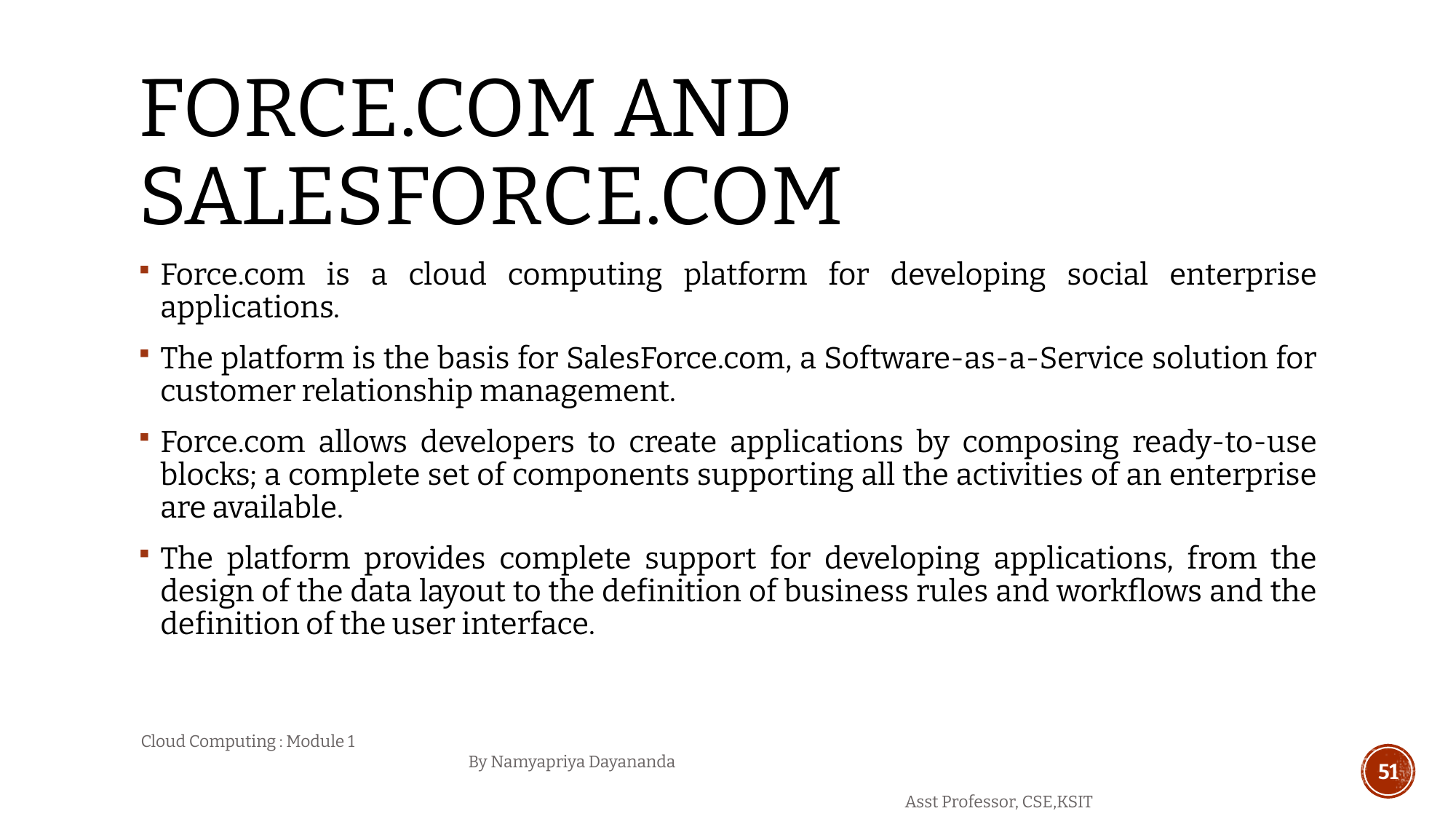

# FORCE.COM AND SALESFORCE.COM
Force.com is a cloud computing platform for developing social enterprise applications.
The platform is the basis for SalesForce.com, a Software-as-a-Service solution for customer relationship management.
Force.com allows developers to create applications by composing ready-to-use blocks; a complete set of components supporting all the activities of an enterprise are available.
The platform provides complete support for developing applications, from the design of the data layout to the definition of business rules and workflows and the definition of the user interface.
Cloud Computing : Module 1                                             										By Namyapriya Dayananda
																	Asst Professor, CSE,KSIT
51